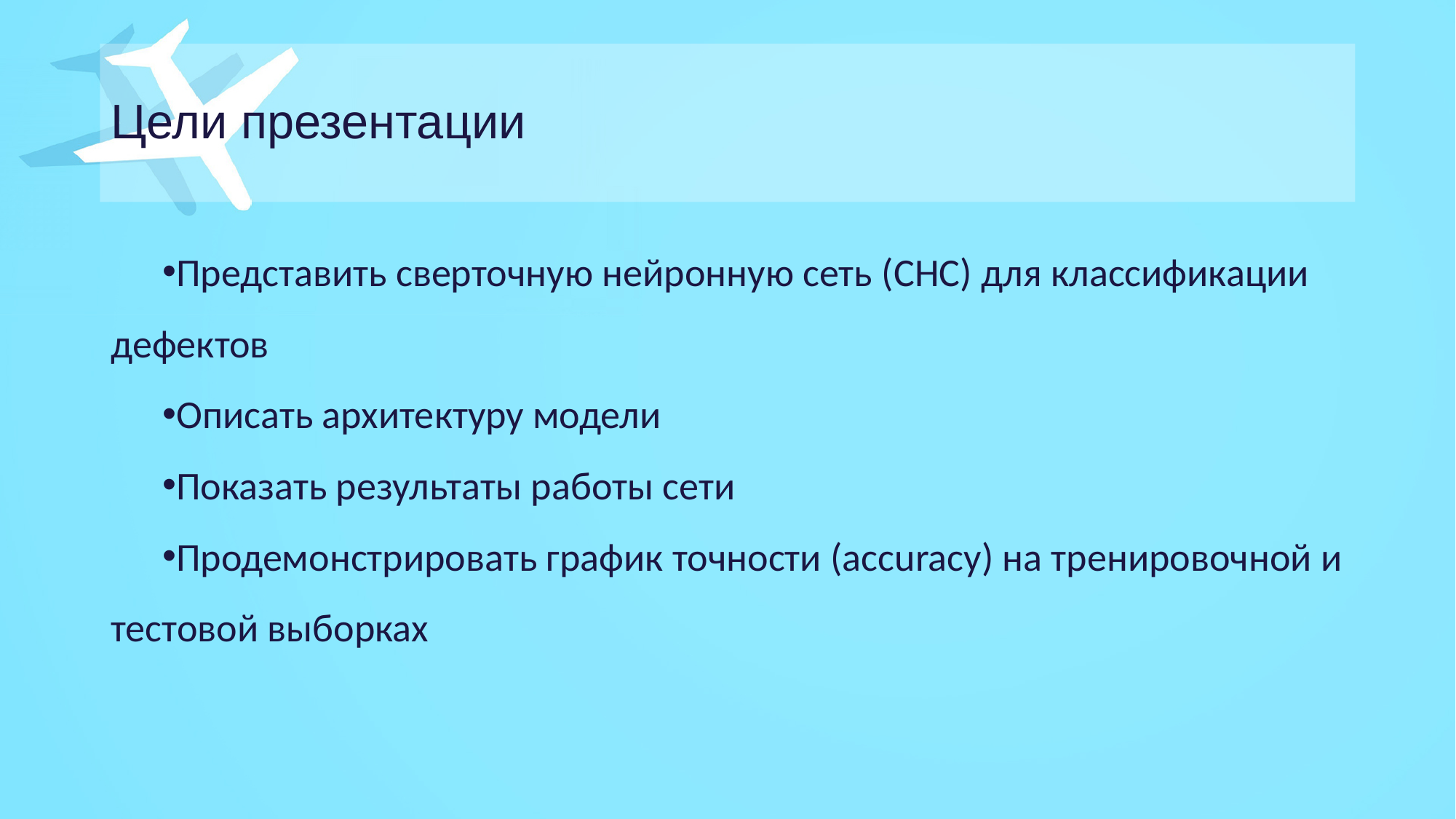

# Цели презентации
Представить сверточную нейронную сеть (СНС) для классификации дефектов
Описать архитектуру модели
Показать результаты работы сети
Продемонстрировать график точности (accuracy) на тренировочной и тестовой выборках